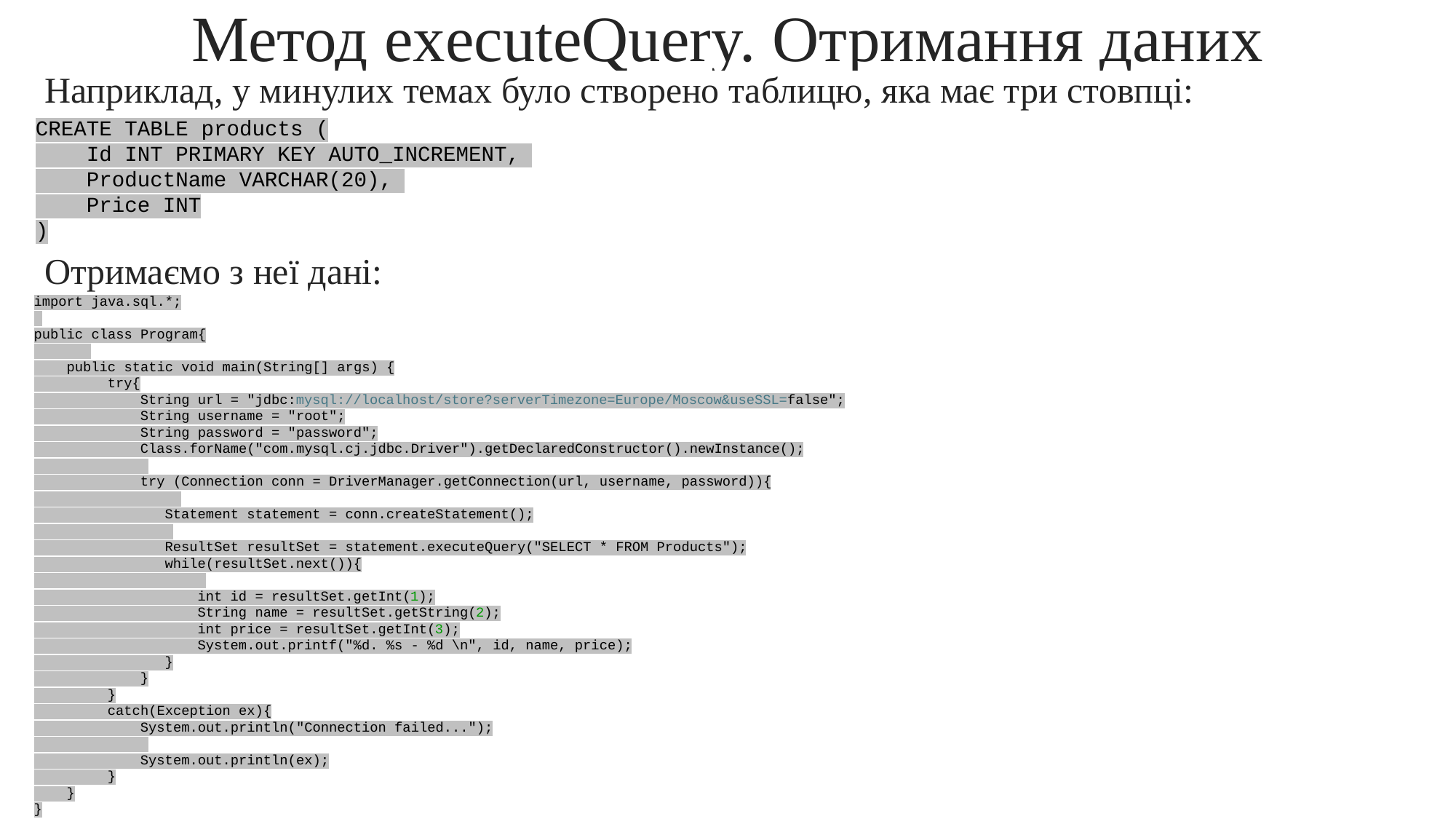

Метод executeQuery. Отримання даних
Наприклад, у минулих темах було створено таблицю, яка має три стовпці:
CREATE TABLE products (
    Id INT PRIMARY KEY AUTO_INCREMENT,
    ProductName VARCHAR(20),
    Price INT
)
Отримаємо з неї дані:
import java.sql.*;

public class Program{

    public static void main(String[] args) {
         try{
             String url = "jdbc:mysql://localhost/store?serverTimezone=Europe/Moscow&useSSL=false";
             String username = "root";
             String password = "password";
             Class.forName("com.mysql.cj.jdbc.Driver").getDeclaredConstructor().newInstance();

             try (Connection conn = DriverManager.getConnection(url, username, password)){

                Statement statement = conn.createStatement();

                ResultSet resultSet = statement.executeQuery("SELECT * FROM Products");
                while(resultSet.next()){

                    int id = resultSet.getInt(1);
                    String name = resultSet.getString(2);
                    int price = resultSet.getInt(3);
                    System.out.printf("%d. %s - %d \n", id, name, price);
                }
             }
         }
         catch(Exception ex){
             System.out.println("Connection failed...");

             System.out.println(ex);
         }
    }
}